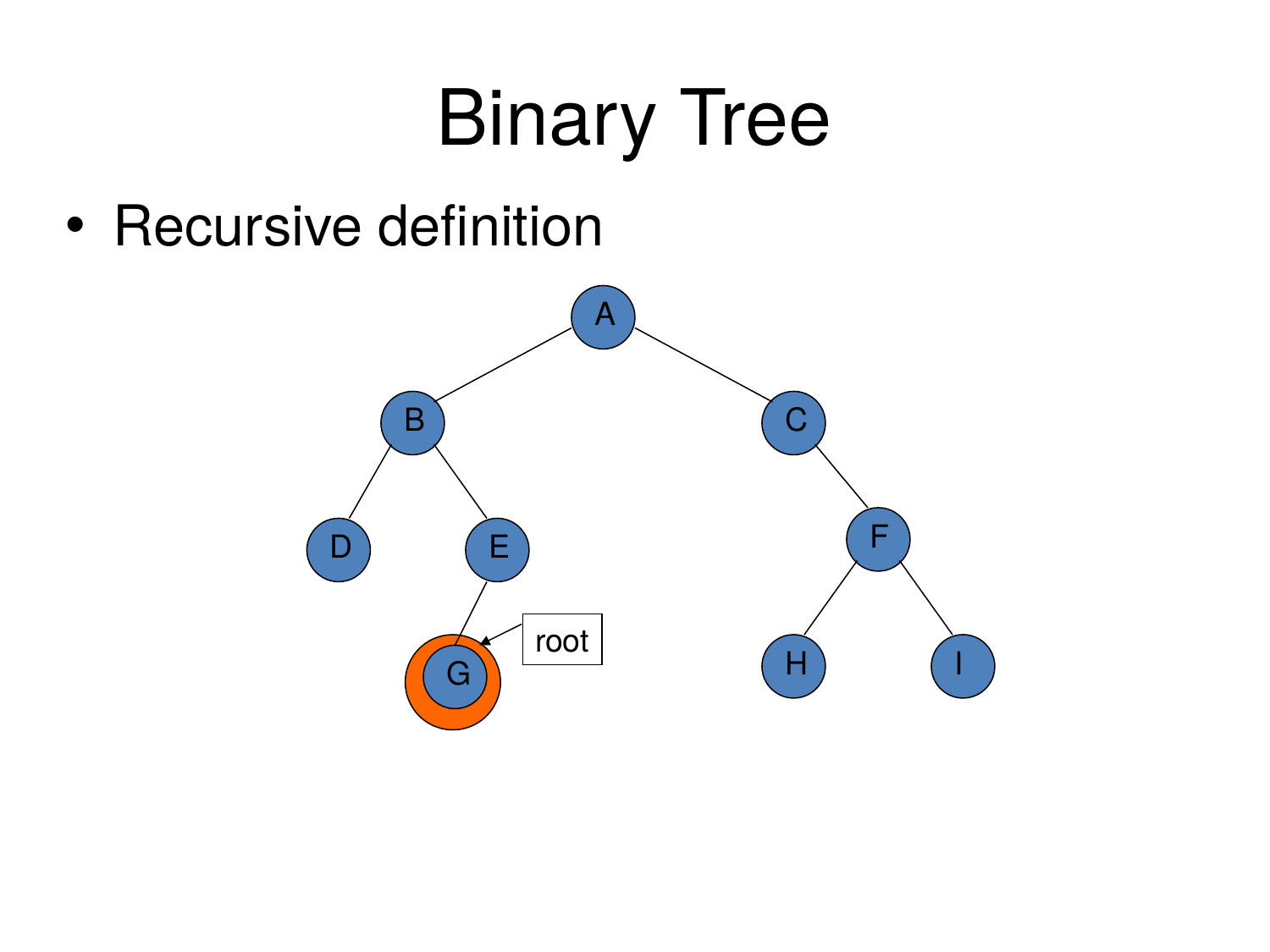

# Binary Tree
Recursive definition

A

B

C

F

E
D

root

H
I

G